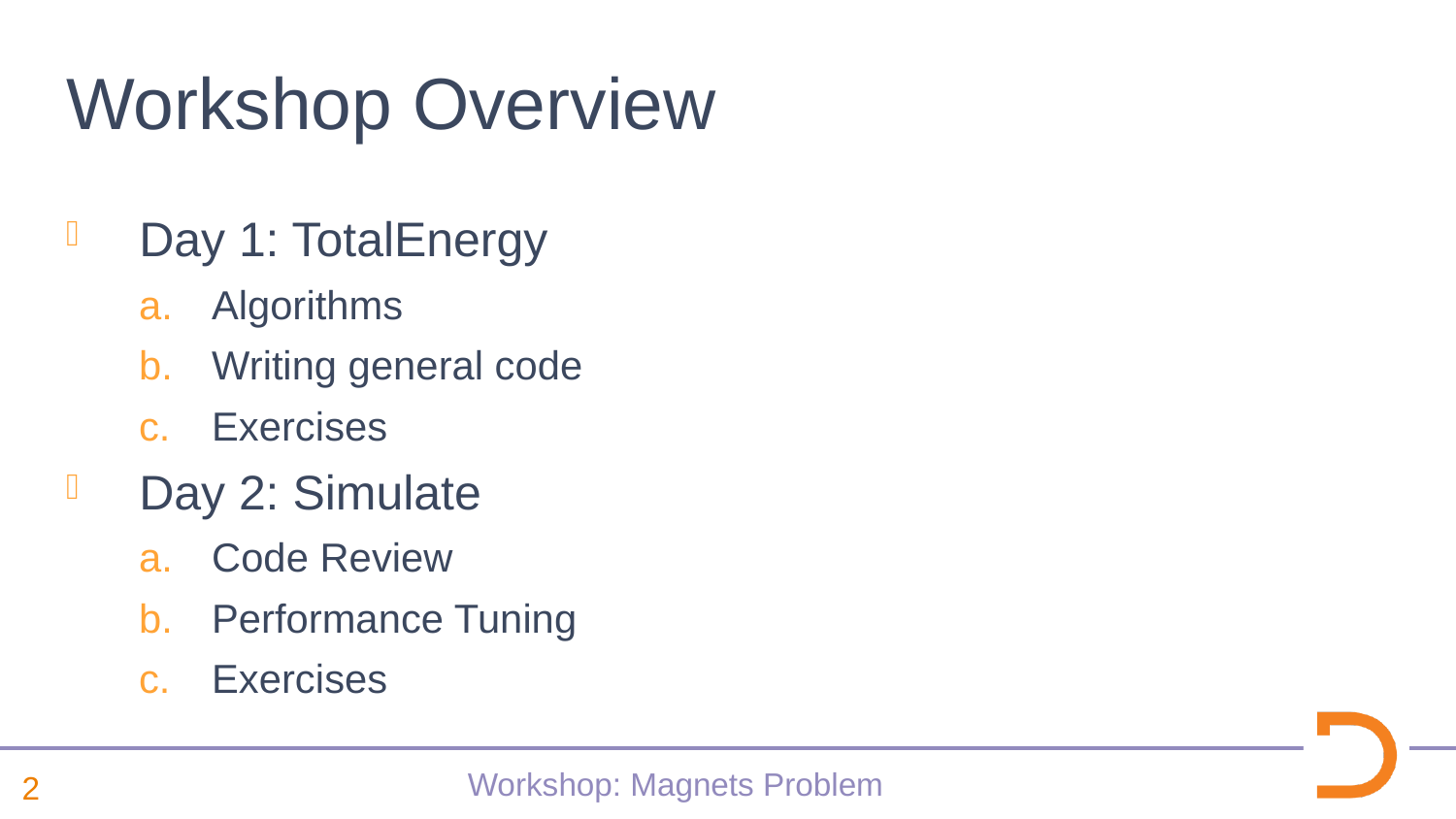

# Workshop Overview
Day 1: TotalEnergy
Algorithms
Writing general code
Exercises
Day 2: Simulate
Code Review
Performance Tuning
Exercises